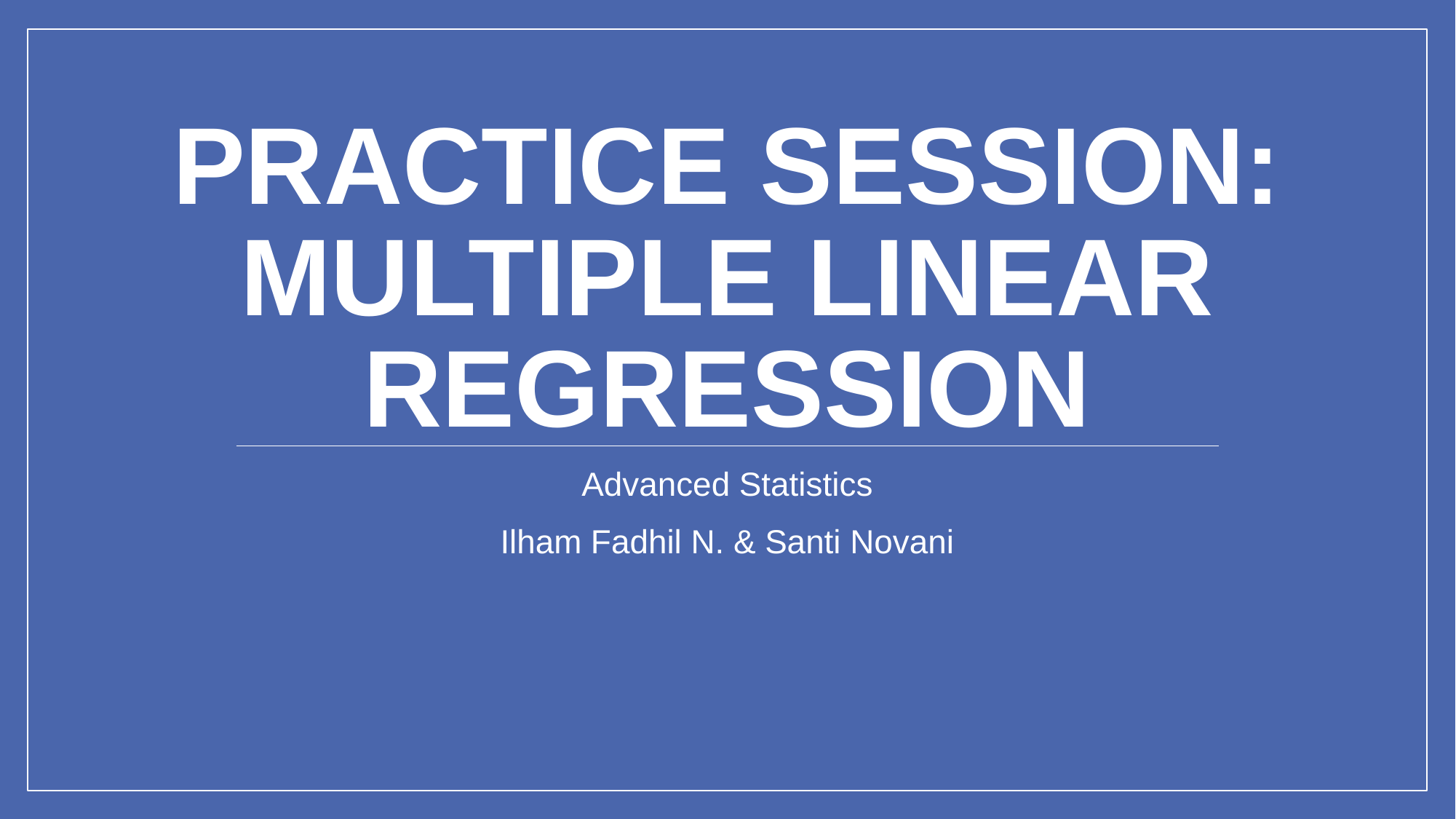

# Practice session: Multiple linear regression
Advanced Statistics
Ilham Fadhil N. & Santi Novani